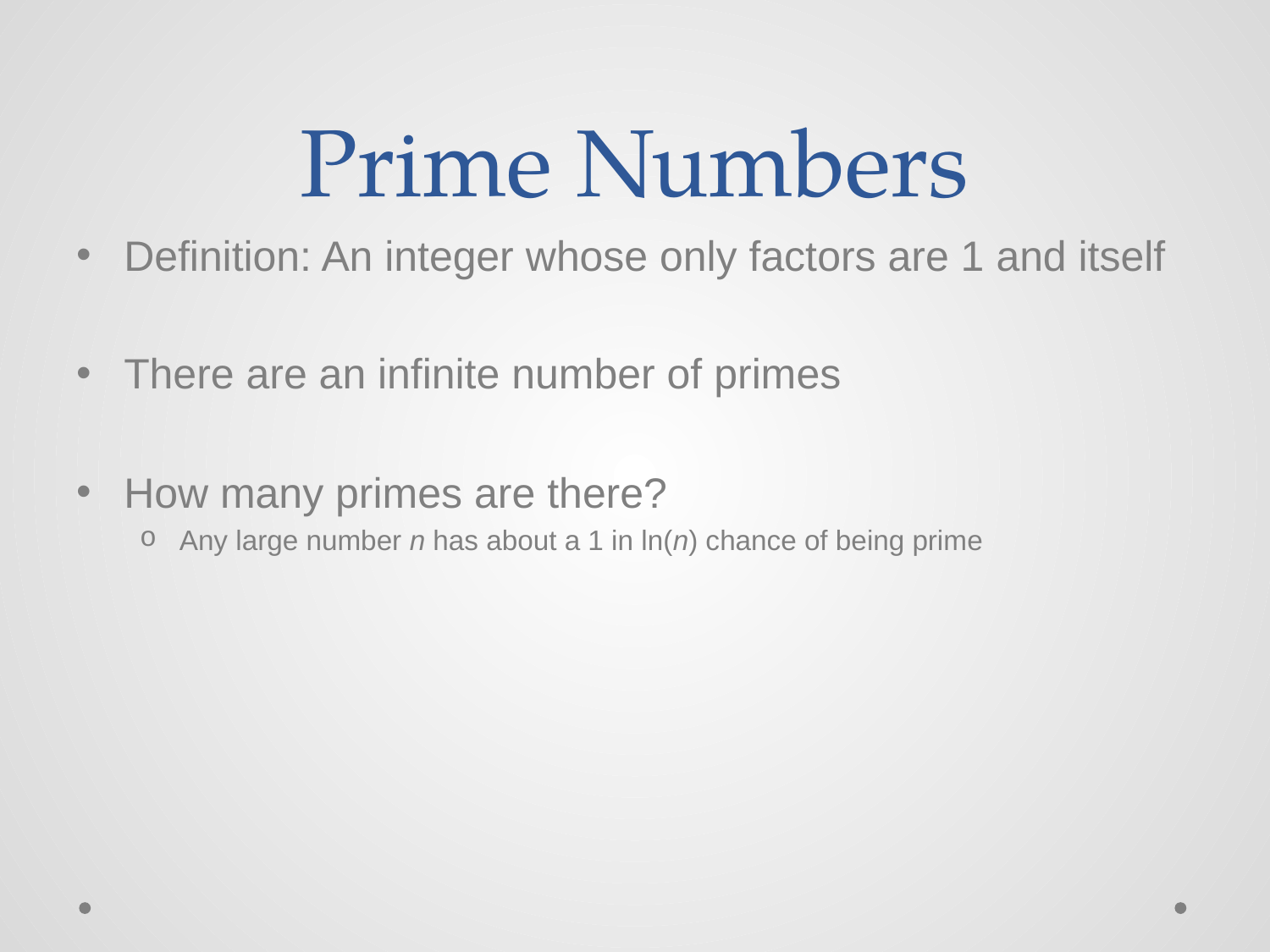

# Prime Numbers
Definition: An integer whose only factors are 1 and itself

There are an infinite number of primes

How many primes are there?
Any large number n has about a 1 in ln(n) chance of being prime